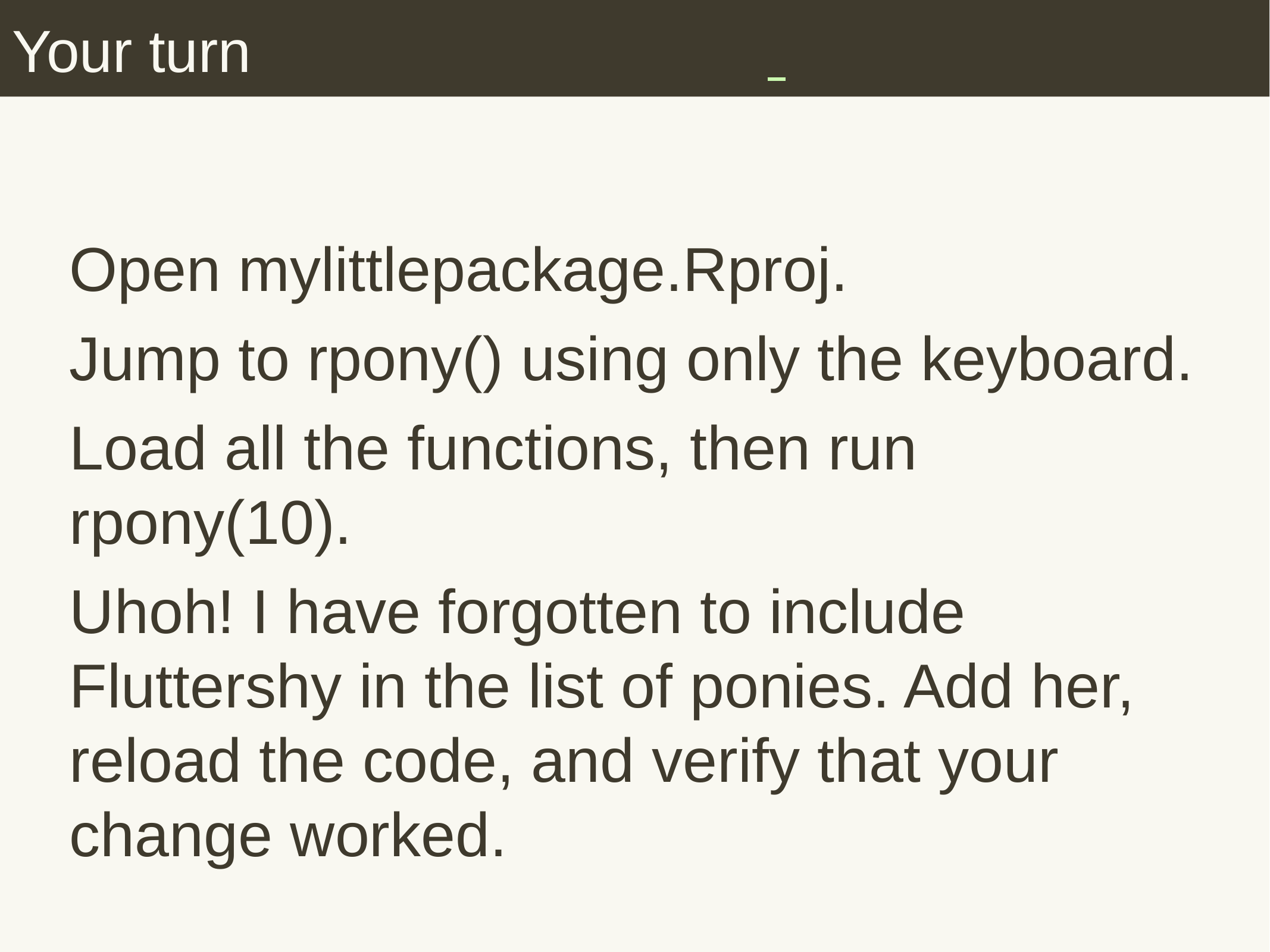

# Your turn

Open mylittlepackage.Rproj.
Jump to rpony() using only the keyboard.
Load all the functions, then run rpony(10).
Uhoh! I have forgotten to include Fluttershy in the list of ponies. Add her, reload the code, and verify that your change worked.